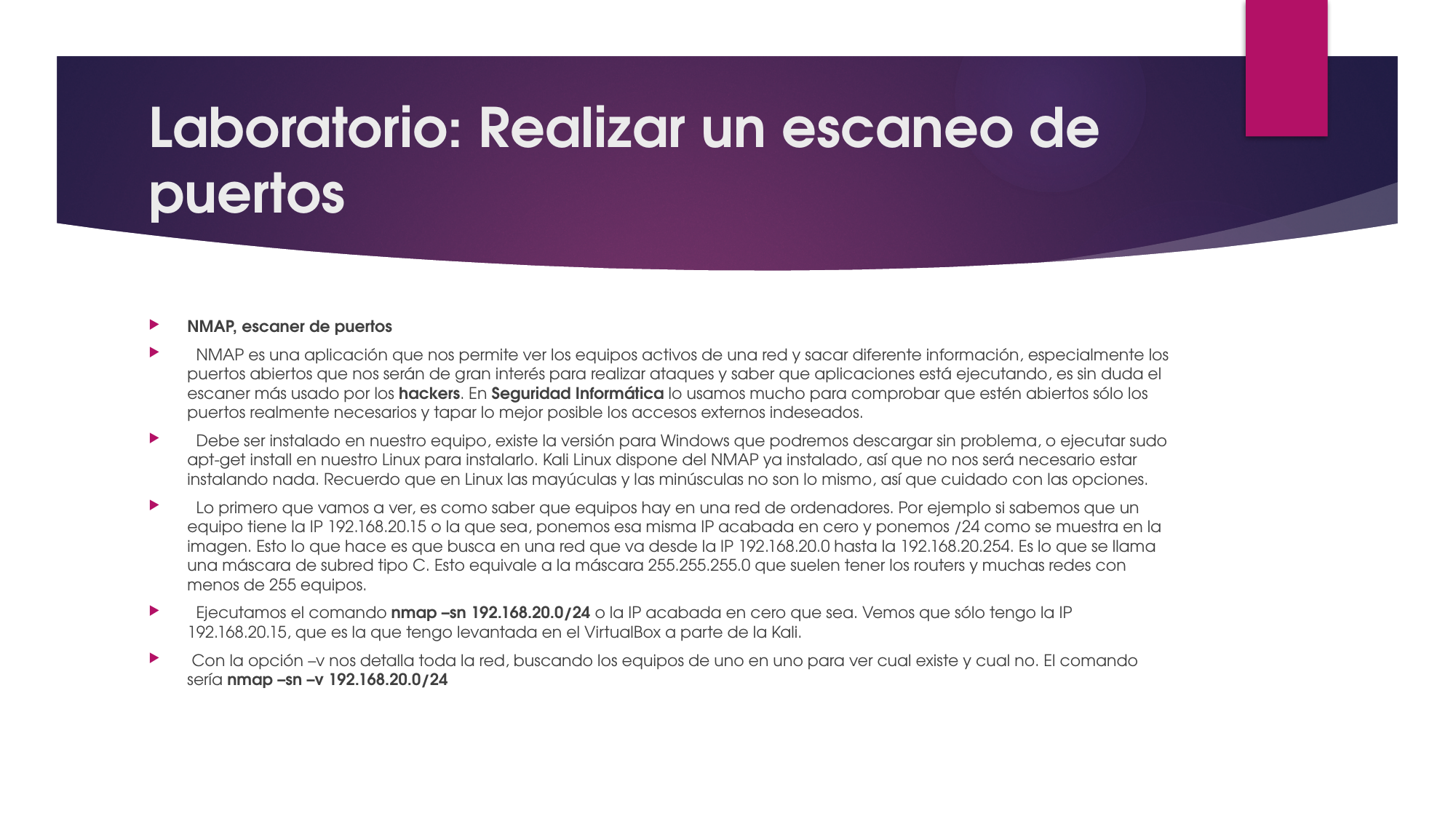

# Laboratorio: Realizar un escaneo de puertos
NMAP, escaner de puertos
  NMAP es una aplicación que nos permite ver los equipos activos de una red y sacar diferente información, especialmente los puertos abiertos que nos serán de gran interés para realizar ataques y saber que aplicaciones está ejecutando, es sin duda el escaner más usado por los hackers. En Seguridad Informática lo usamos mucho para comprobar que estén abiertos sólo los puertos realmente necesarios y tapar lo mejor posible los accesos externos indeseados.
  Debe ser instalado en nuestro equipo, existe la versión para Windows que podremos descargar sin problema, o ejecutar sudo apt-get install en nuestro Linux para instalarlo. Kali Linux dispone del NMAP ya instalado, así que no nos será necesario estar instalando nada. Recuerdo que en Linux las mayúculas y las minúsculas no son lo mismo, así que cuidado con las opciones.
  Lo primero que vamos a ver, es como saber que equipos hay en una red de ordenadores. Por ejemplo si sabemos que un equipo tiene la IP 192.168.20.15 o la que sea, ponemos esa misma IP acabada en cero y ponemos /24 como se muestra en la imagen. Esto lo que hace es que busca en una red que va desde la IP 192.168.20.0 hasta la 192.168.20.254. Es lo que se llama una máscara de subred tipo C. Esto equivale a la máscara 255.255.255.0 que suelen tener los routers y muchas redes con menos de 255 equipos.
  Ejecutamos el comando nmap –sn 192.168.20.0/24 o la IP acabada en cero que sea. Vemos que sólo tengo la IP 192.168.20.15, que es la que tengo levantada en el VirtualBox a parte de la Kali.
 Con la opción –v nos detalla toda la red, buscando los equipos de uno en uno para ver cual existe y cual no. El comando sería nmap –sn –v 192.168.20.0/24